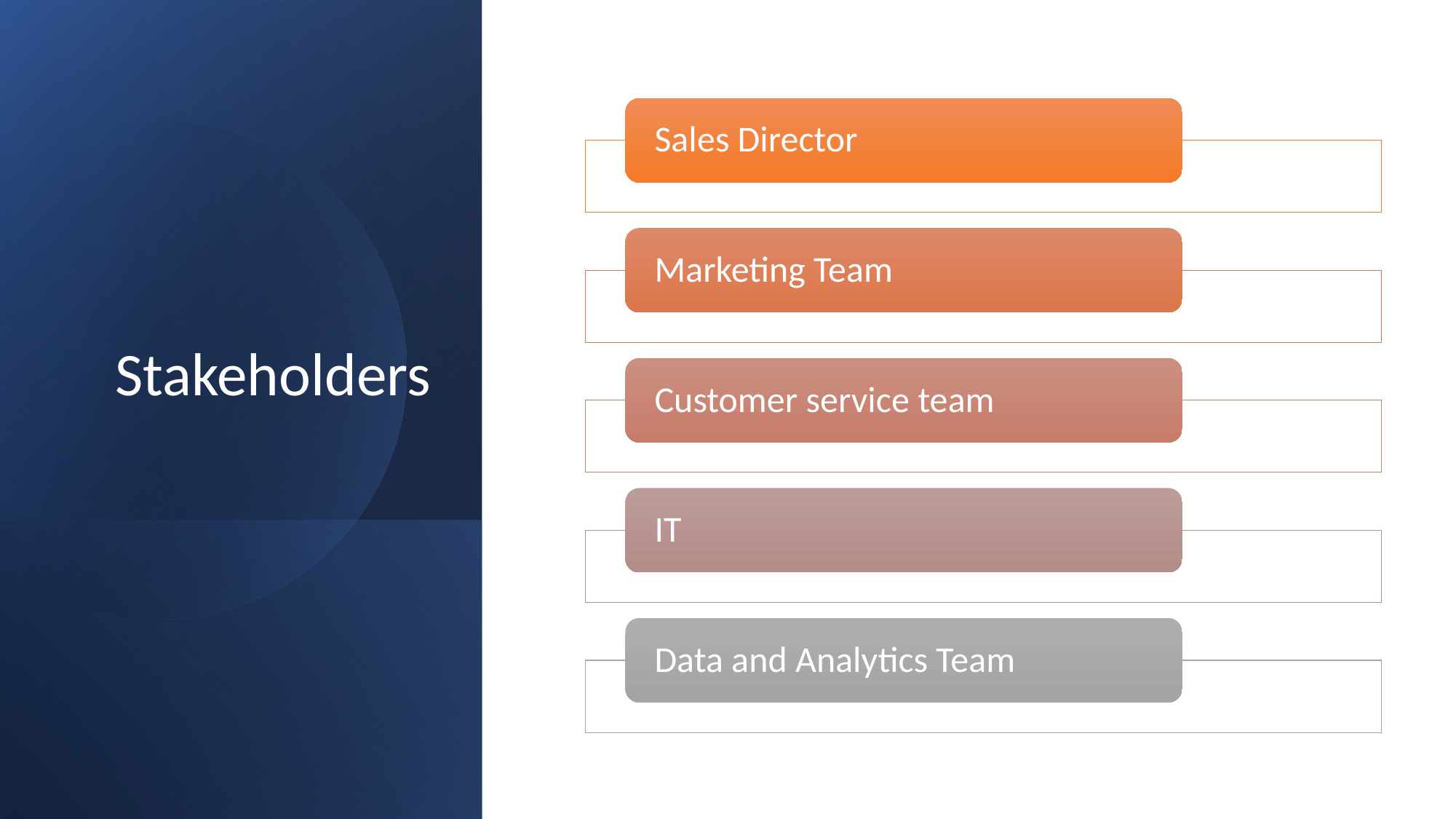

Sales Director
Marketing Team
Customer service team
IT
Data and Analytics Team

# Stakeholders